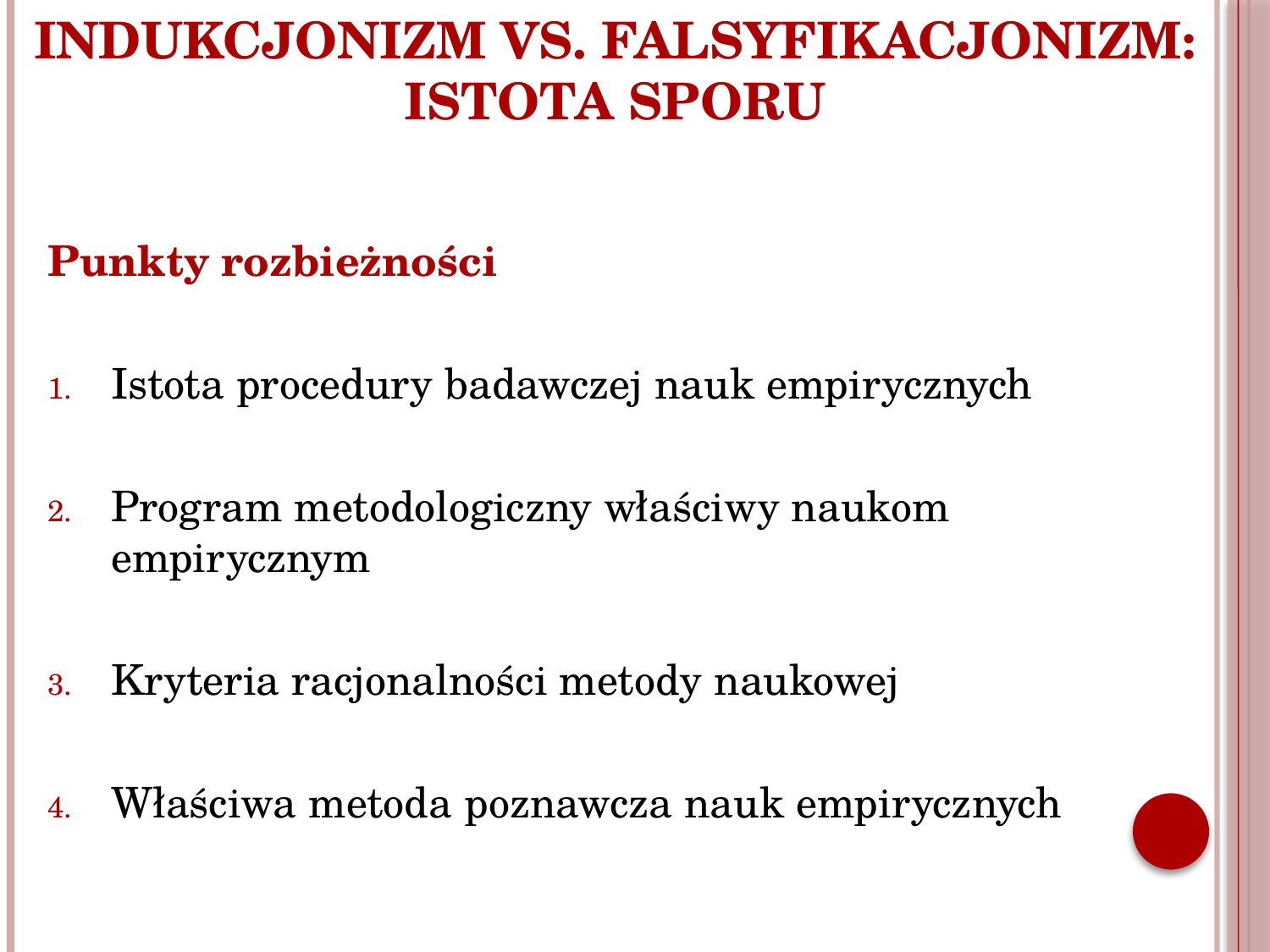

# Indukcjonizm vs. Falsyfikacjonizm: istota sporu

Punkty rozbieżności

Istota procedury badawczej nauk empirycznych

Program metodologiczny właściwy naukom empirycznym

Kryteria racjonalności metody naukowej

Właściwa metoda poznawcza nauk empirycznych